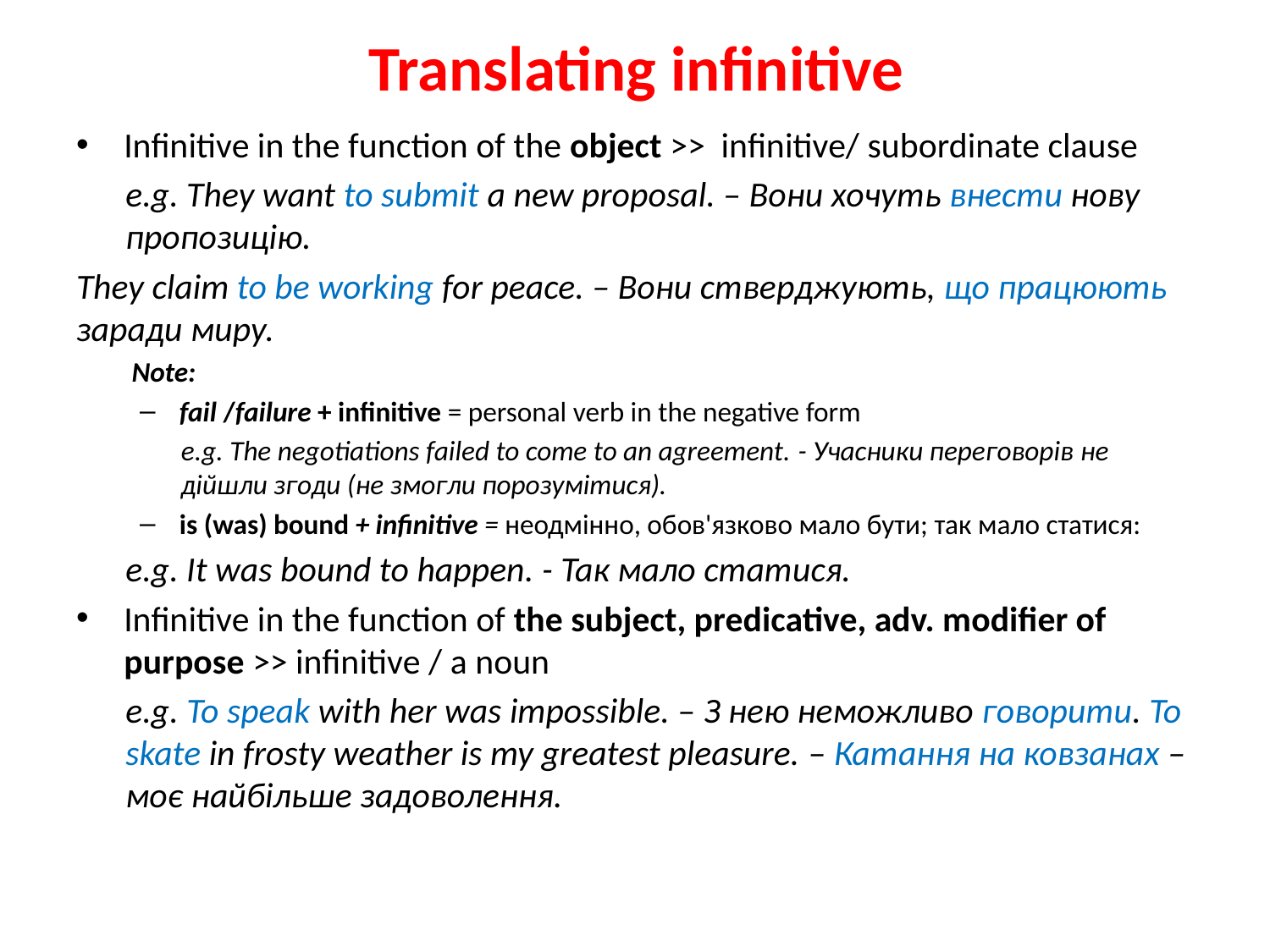

# Translating infinitive
Infinitive in the function of the object >>  infinitive/ subordinate clause
e.g. They want to submit a new proposal. – Вони хочуть внести нову пропозицію.
They claim to be working for peace. – Вони стверджують, що працюють заради миру.
Note:
fail /failure + infinitive = personal verb in the negative form
e.g. The negotiations failed to come to an agreement. - Учасники переговорів не дійшли згоди (не змогли порозумітися).
is (was) bound + infinitive = неодмінно, обов'язково мало бути; так мало статися:
e.g. It was bound to happen. - Так мало статися.
Infinitive in the function of the subject, predicative, adv. modifier of purpose >> infinitive / a noun
e.g. To speak with her was impossible. – З нею неможливо говорити. To skate in frosty weather is my greatest pleasure. – Катання на ковзанах – моє найбільше задоволення.